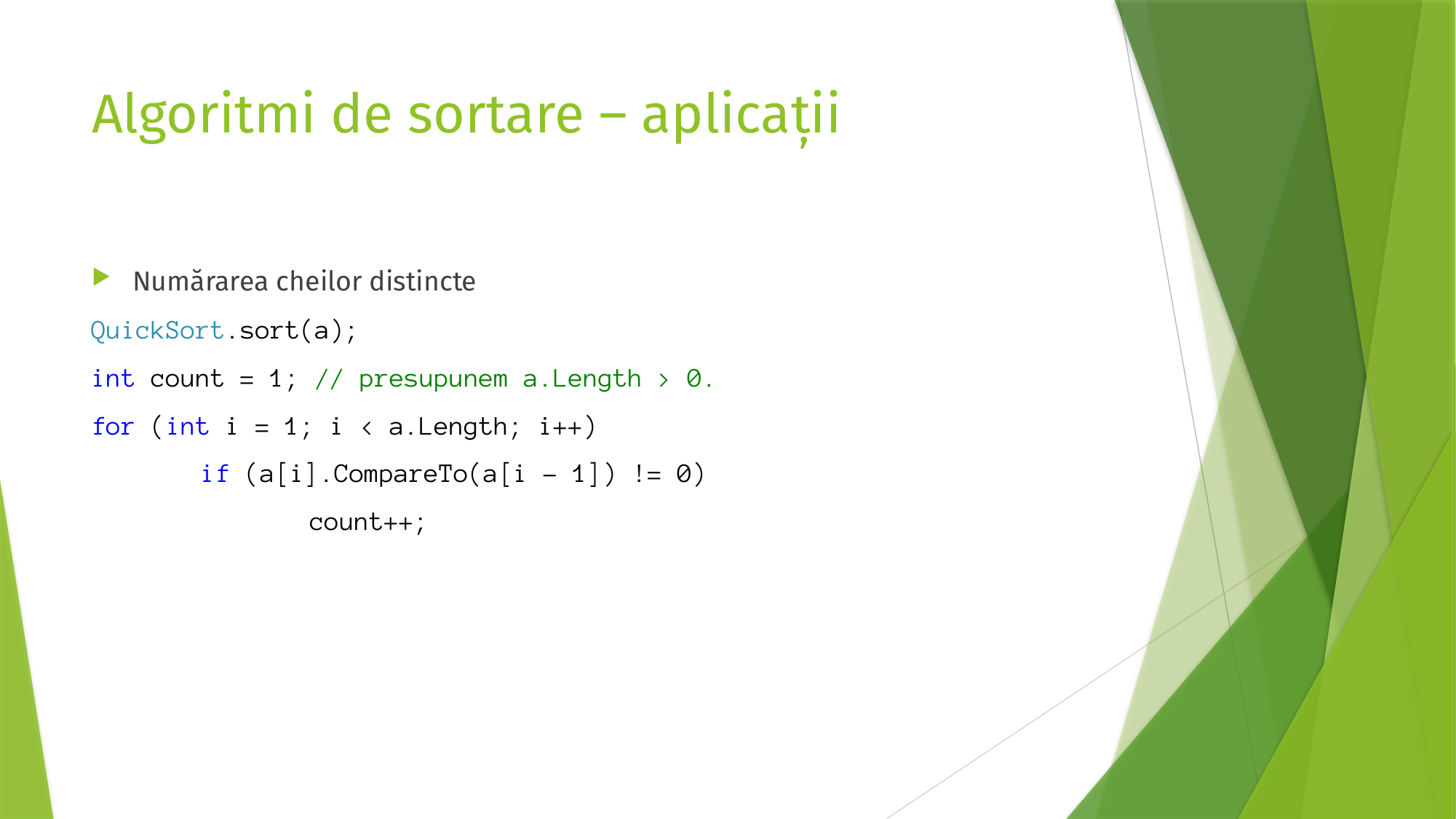

# Algoritmi de sortare – aplicații
Numărarea cheilor distincte
QuickSort.sort(a);
int count = 1; // presupunem a.Length > 0.
for (int i = 1; i < a.Length; i++)
	if (a[i].CompareTo(a[i - 1]) != 0)
		count++;